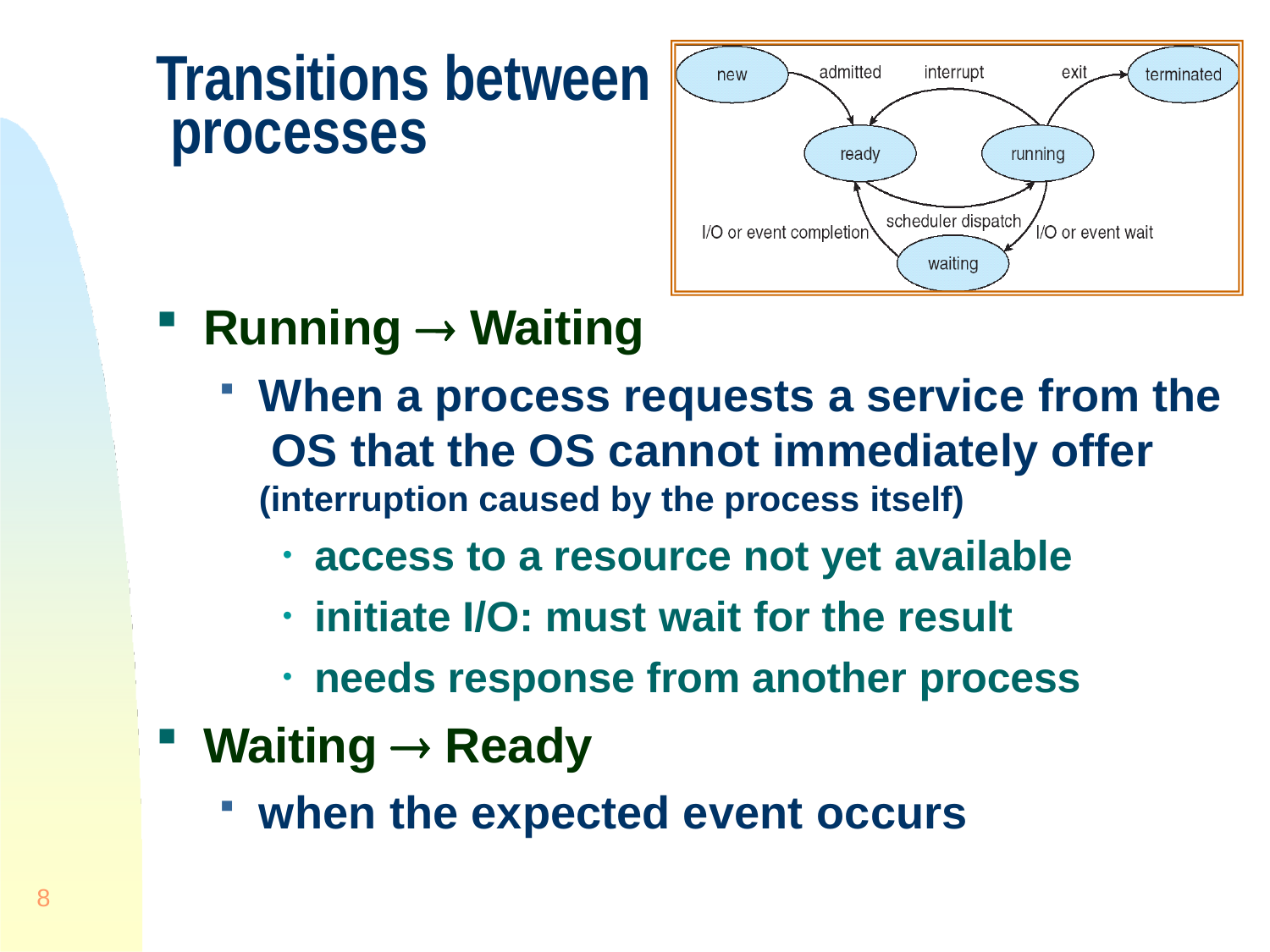

# Transitions between  processes

Running → Waiting
When a process requests a service from the  OS that the OS cannot immediately offer
(interruption caused by the process itself)
access to a resource not yet available
initiate I/O: must wait for the result
needs response from another process
Waiting → Ready
when the expected event occurs
8